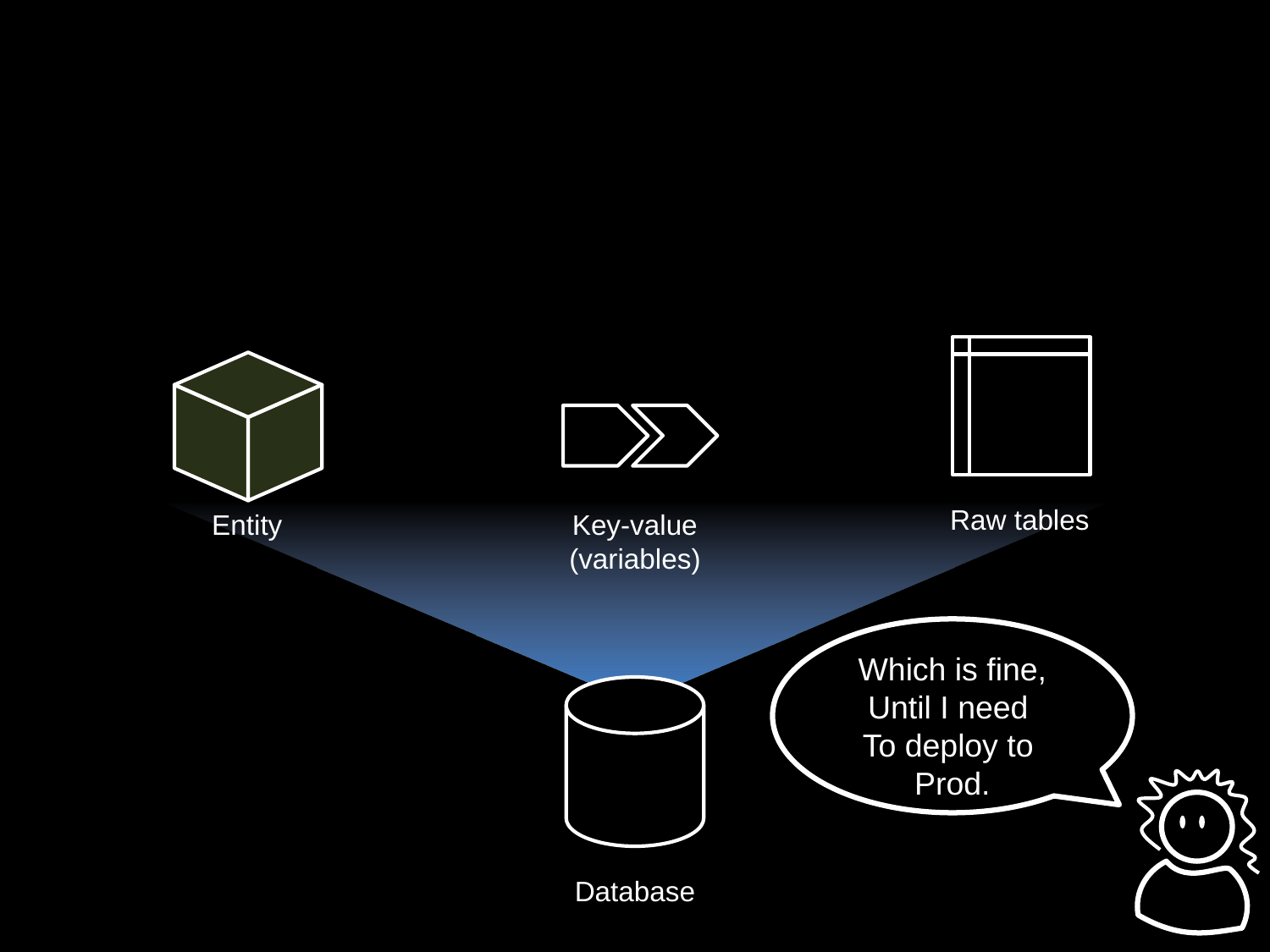

Raw tables
Entity
Key-value
(variables)

Which is fine,
Until I need
To deploy to
Prod.

Database